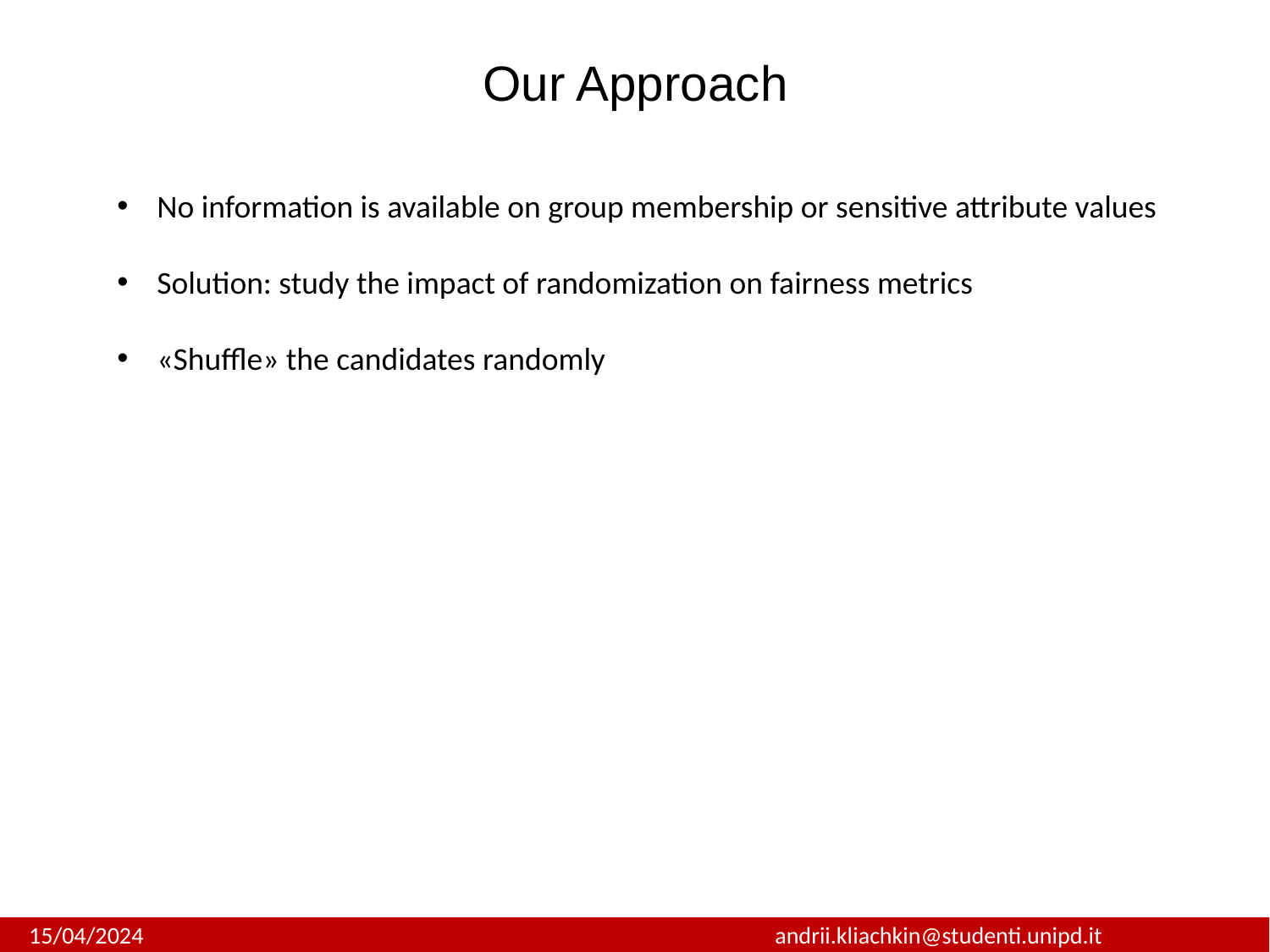

Our Approach
No information is available on group membership or sensitive attribute values

Solution: study the impact of randomization on fairness metrics

«Shuffle» the candidates randomly
   15/04/2024			          		andrii.kliachkin@studenti.unipd.it				   			 2